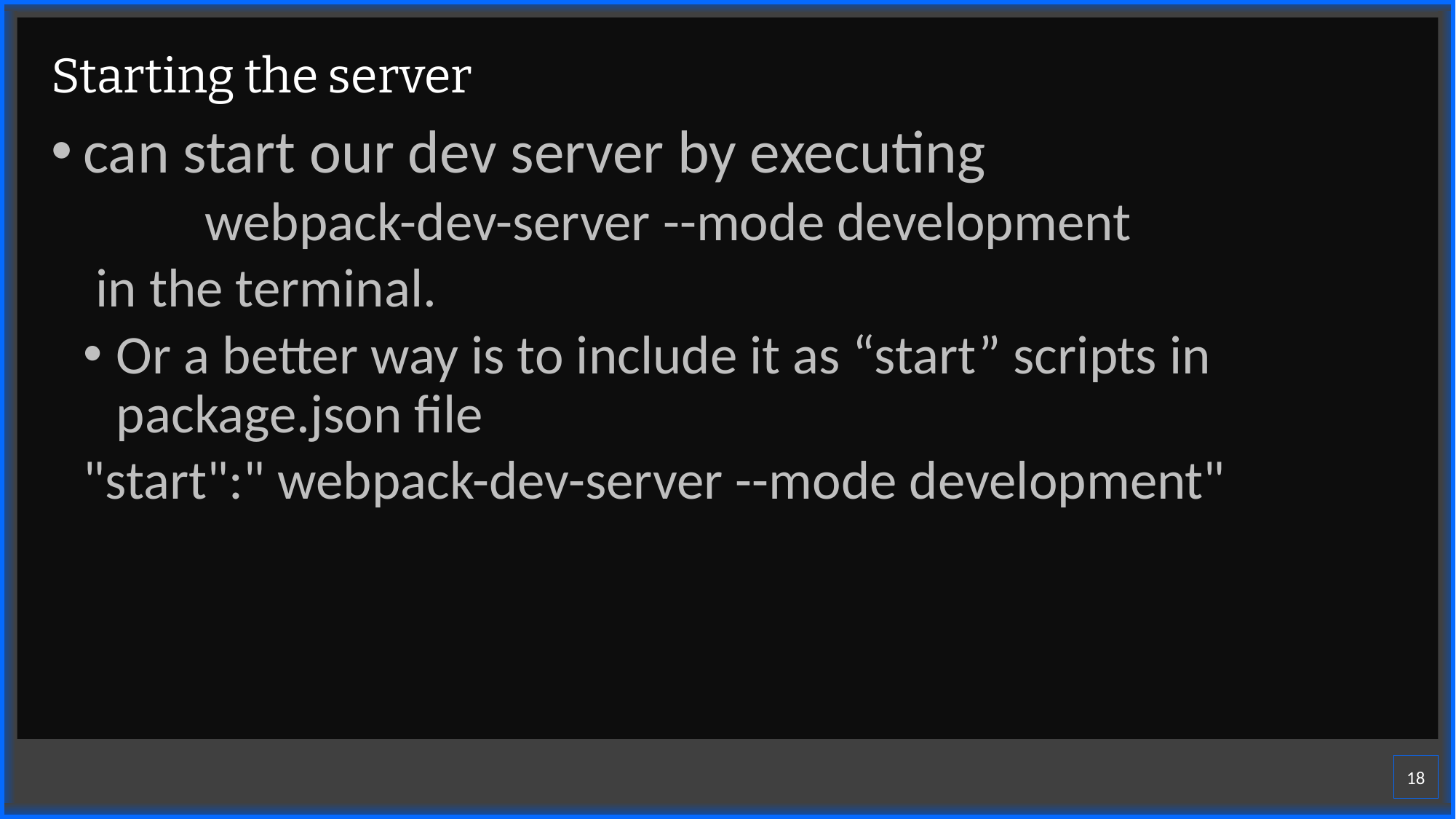

# Starting the server
can start our dev server by executing
	 webpack-dev-server --mode development
 in the terminal.
Or a better way is to include it as “start” scripts in package.json file
"start":" webpack-dev-server --mode development"
18